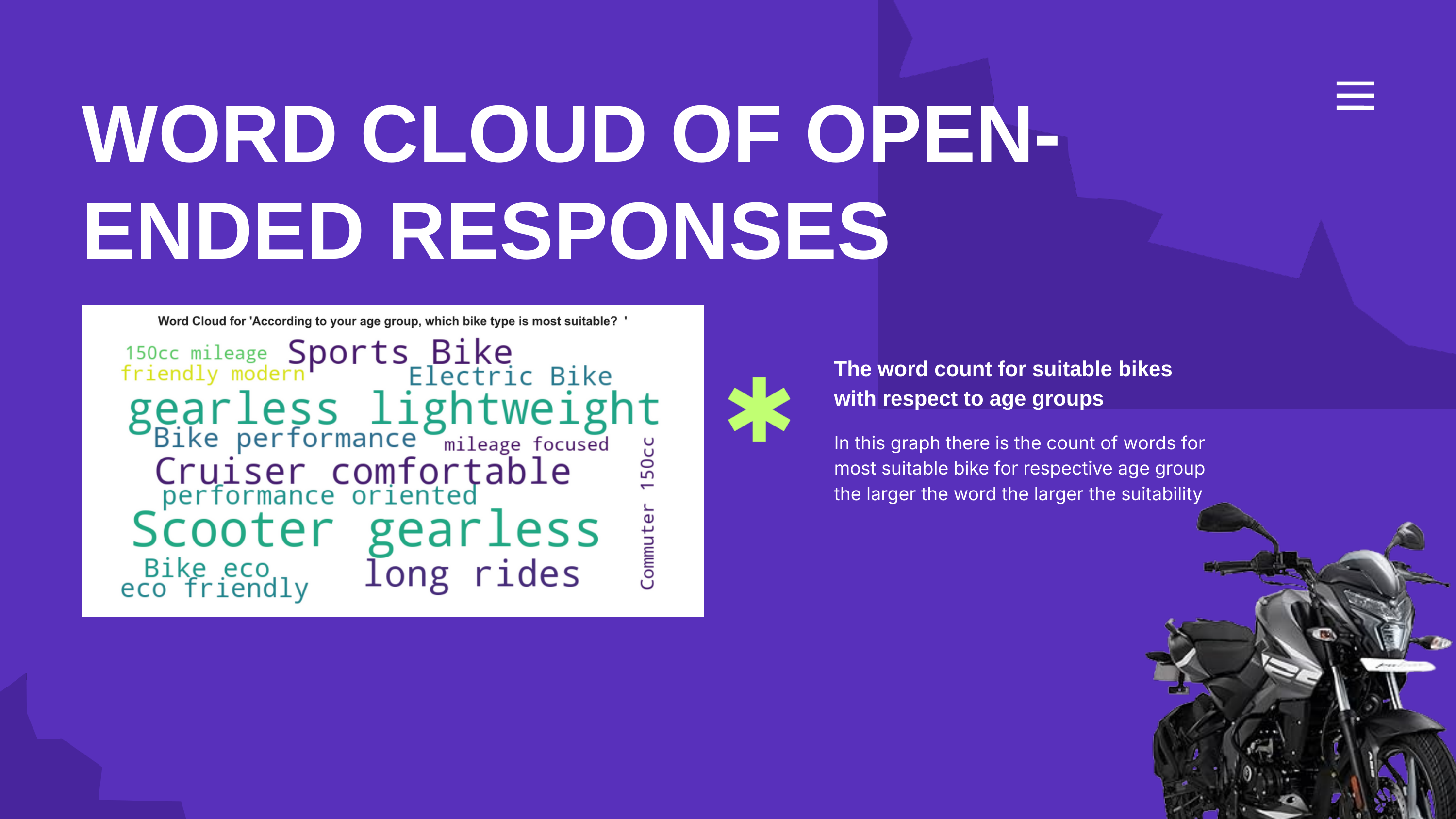

WORD CLOUD OF OPEN-ENDED RESPONSES

The word count for suitable bikes with respect to age groups

In this graph there is the count of words for most suitable bike for respective age group the larger the word the larger the suitability